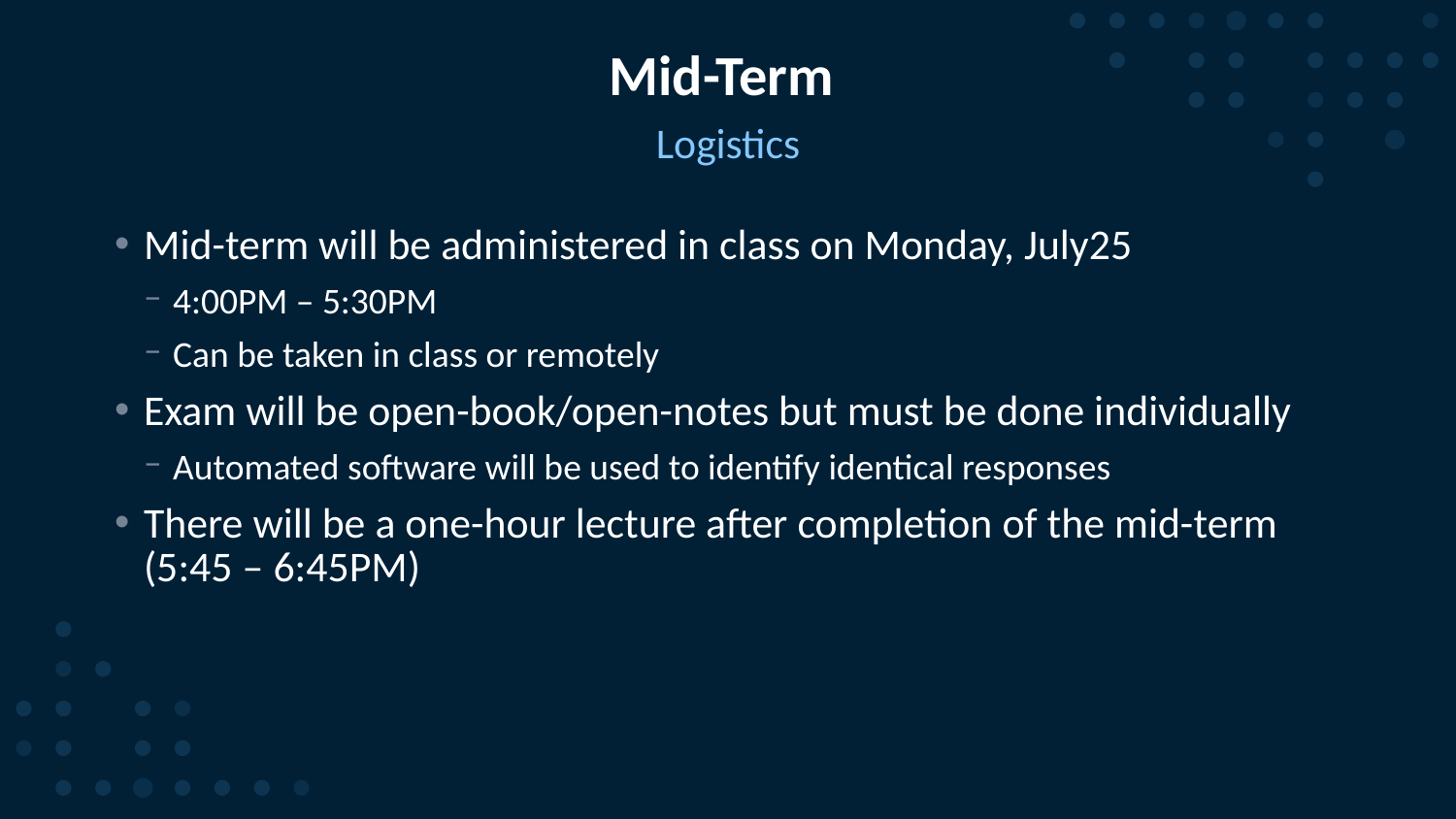

# Mid-Term
Logistics
Mid-term will be administered in class on Monday, July25
4:00PM – 5:30PM
Can be taken in class or remotely
Exam will be open-book/open-notes but must be done individually
Automated software will be used to identify identical responses
There will be a one-hour lecture after completion of the mid-term (5:45 – 6:45PM)